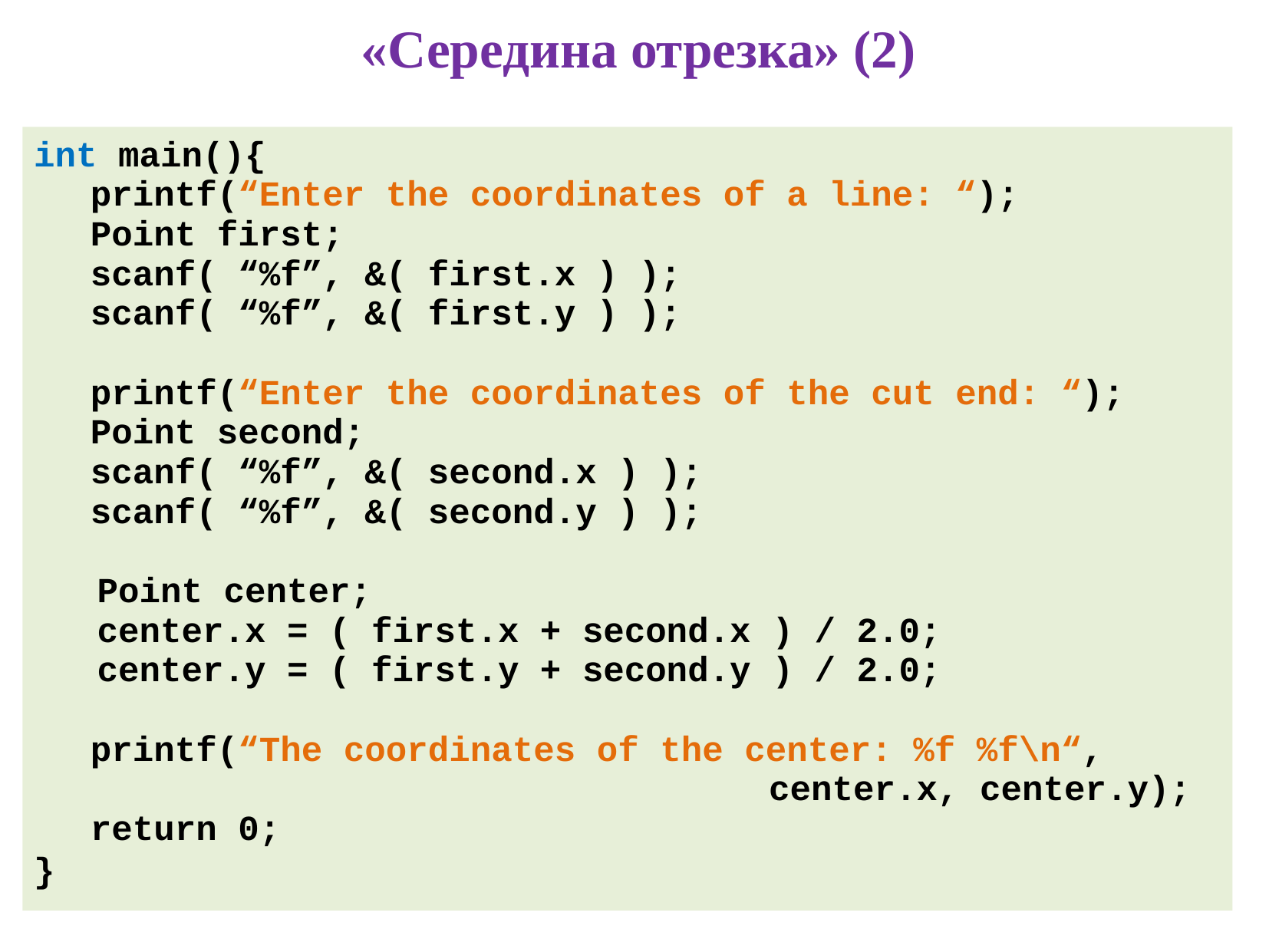

# «Середина отрезка» (2)
int main(){
	printf(“Enter the coordinates of a line: “);
	Point first;
	scanf( “%f”, &( first.x ) );
	scanf( “%f”, &( first.y ) );

	printf(“Enter the coordinates of the cut end: “);
	Point second;
	scanf( “%f”, &( second.x ) );
	scanf( “%f”, &( second.y ) );

   Point center;
   center.x = ( first.x + second.x ) / 2.0;
   center.y = ( first.y + second.y ) / 2.0;

	printf(“The coordinates of the center: %f %f\n“,
													center.x, center.y);
	return 0;
}